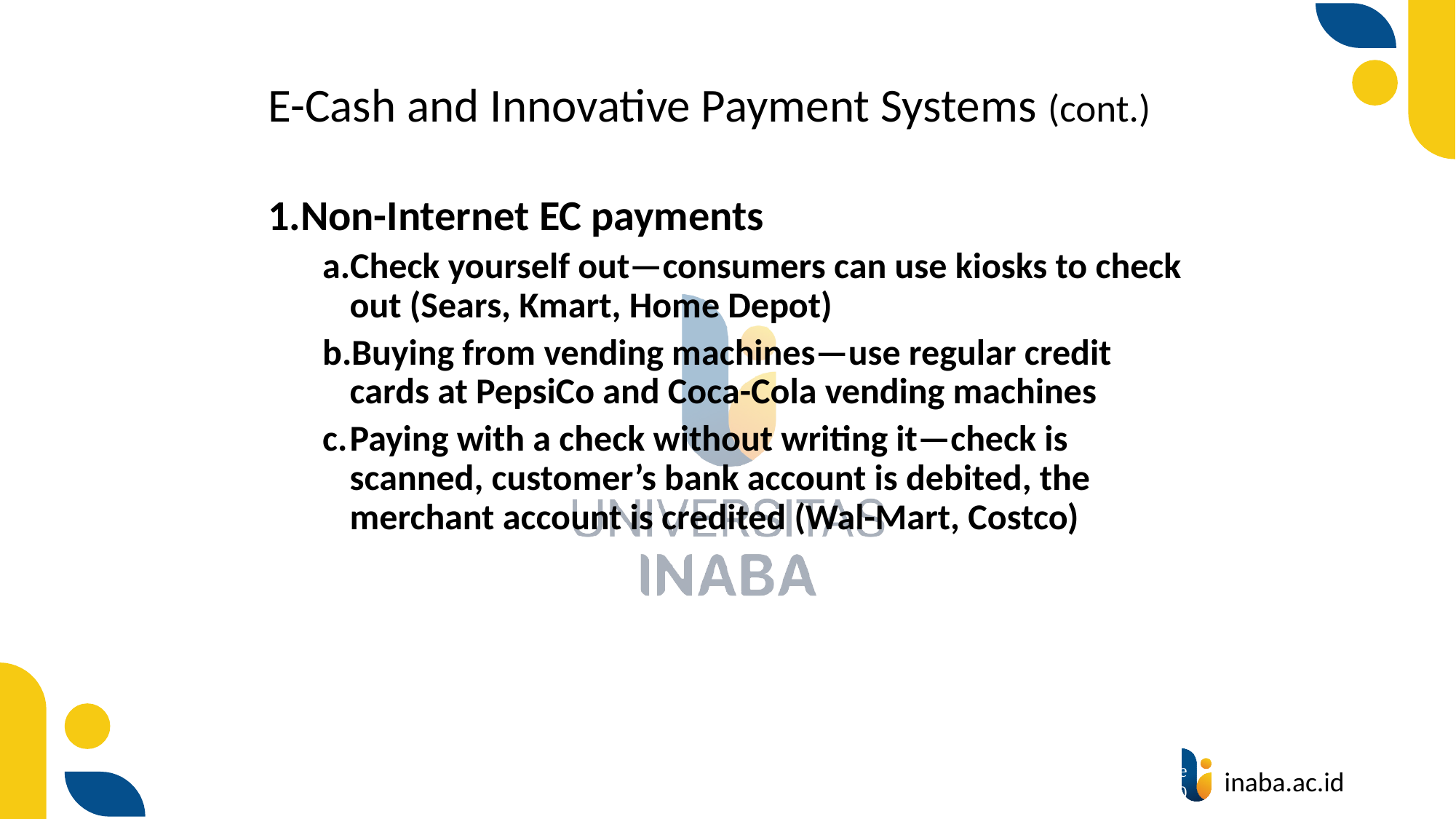

# E-Cash and Innovative Payment Systems (cont.)
Non-Internet EC payments
Check yourself out—consumers can use kiosks to check out (Sears, Kmart, Home Depot)
Buying from vending machines—use regular credit cards at PepsiCo and Coca-Cola vending machines
Paying with a check without writing it—check is scanned, customer’s bank account is debited, the merchant account is credited (Wal-Mart, Costco)
50
© Prentice Hall 2020